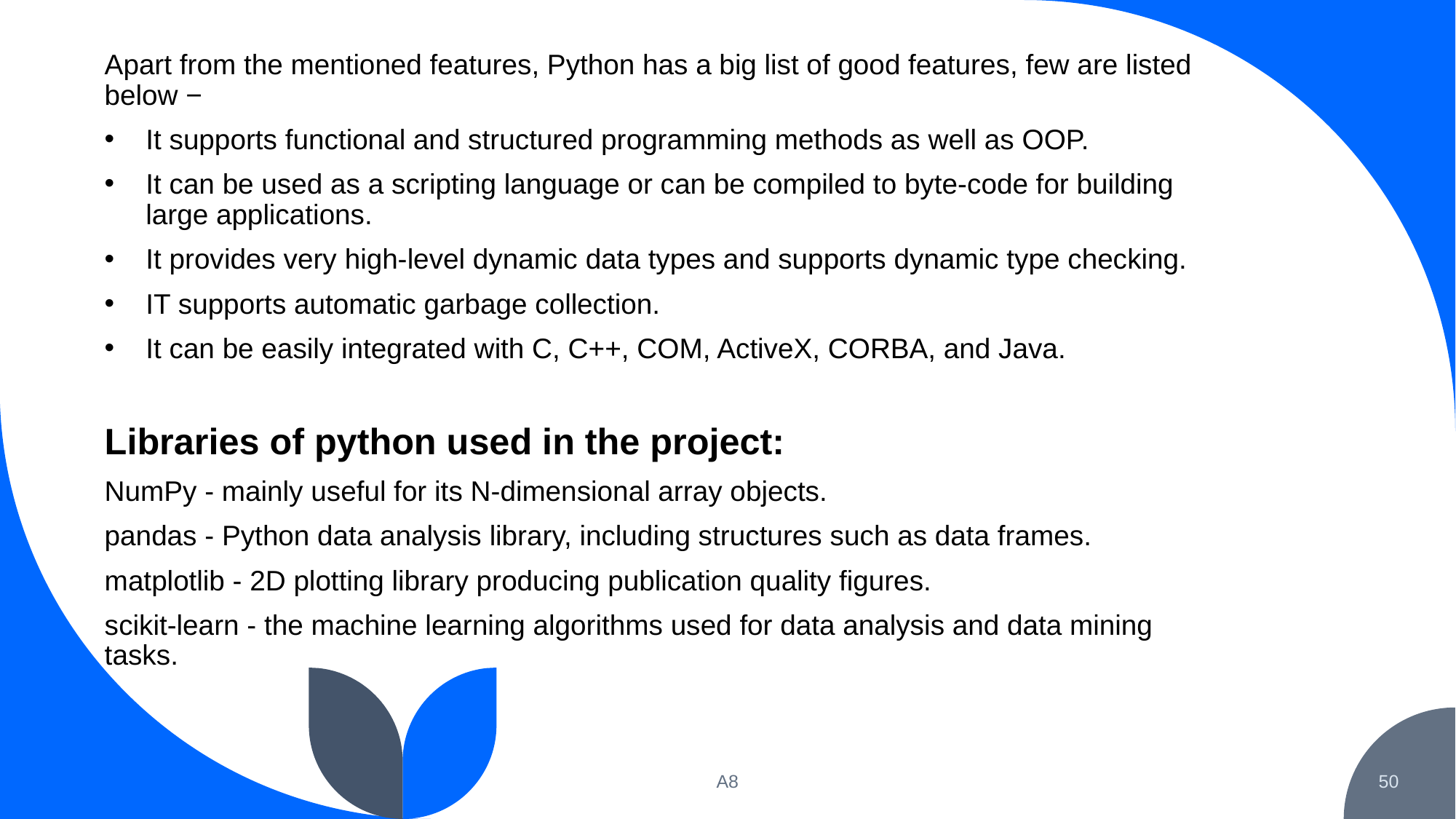

Apart from the mentioned features, Python has a big list of good features, few are listed below −
It supports functional and structured programming methods as well as OOP.
It can be used as a scripting language or can be compiled to byte-code for building large applications.
It provides very high-level dynamic data types and supports dynamic type checking.
IT supports automatic garbage collection.
It can be easily integrated with C, C++, COM, ActiveX, CORBA, and Java.

Libraries of python used in the project:
NumPy - mainly useful for its N-dimensional array objects.
pandas - Python data analysis library, including structures such as data frames.
matplotlib - 2D plotting library producing publication quality figures.
scikit-learn - the machine learning algorithms used for data analysis and data mining tasks.
50
A8